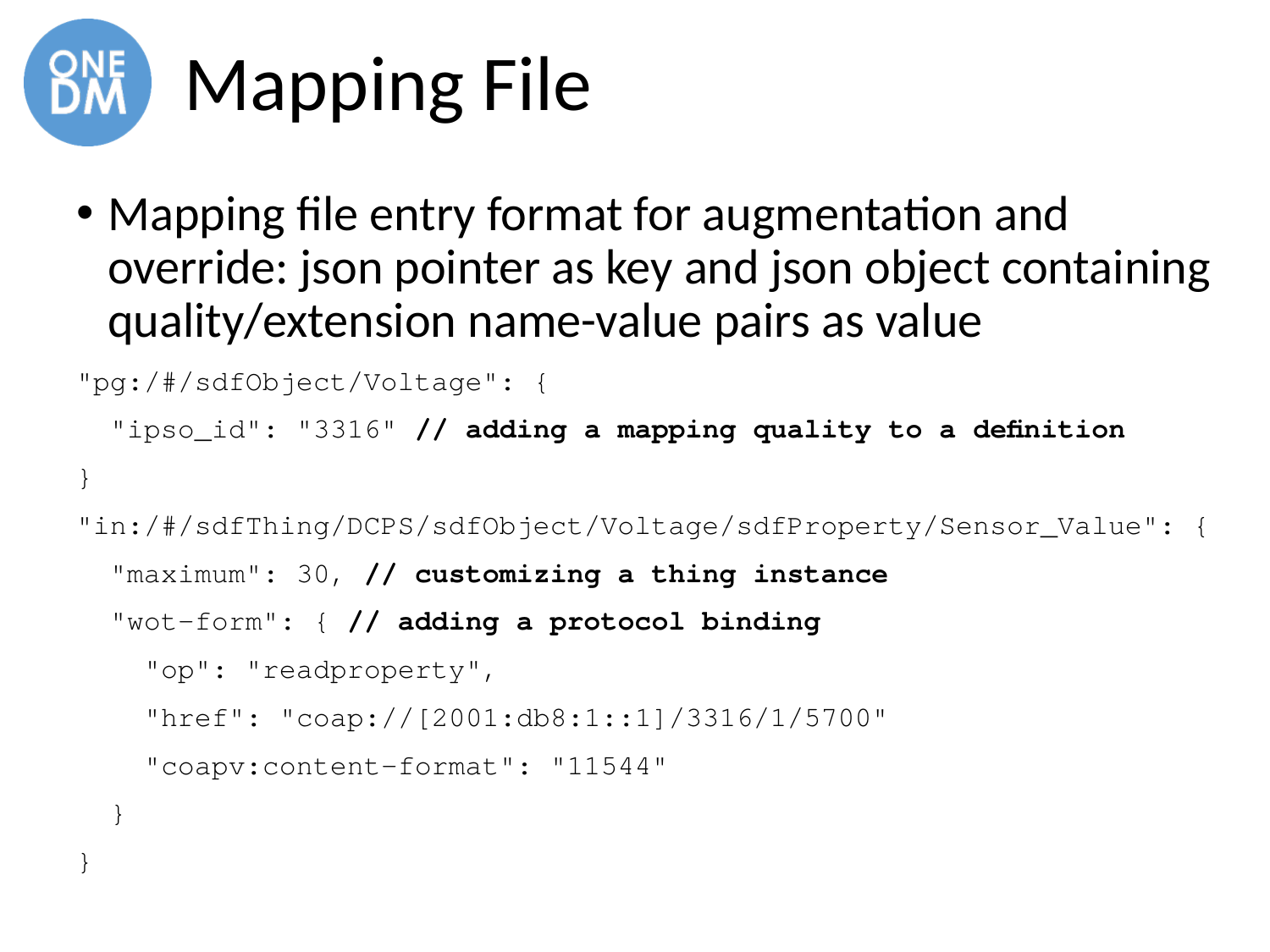

# Mapping File
Mapping file entry format for augmentation and override: json pointer as key and json object containing quality/extension name-value pairs as value
"pg:/#/sdfObject/Voltage": {
  "ipso_id": "3316" // adding a mapping quality to a definition
}
"in:/#/sdfThing/DCPS/sdfObject/Voltage/sdfProperty/Sensor_Value": {
  "maximum": 30, // customizing a thing instance
  "wot-form": { // adding a protocol binding
    "op": "readproperty",
    "href": "coap://[2001:db8:1::1]/3316/1/5700"
    "coapv:content-format": "11544"
  }
}